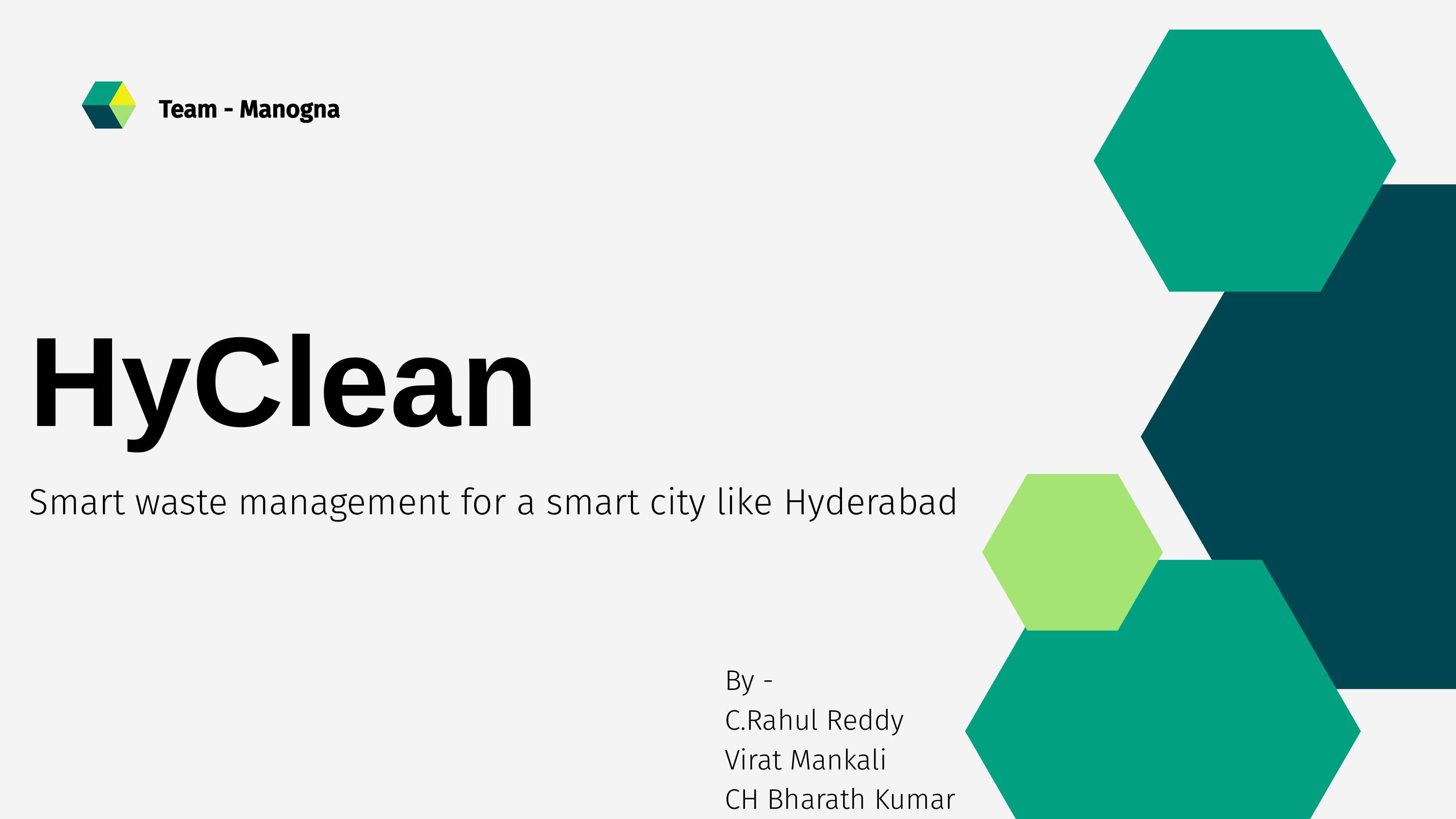

Team - Manogna

HyClean
Smart waste management for a smart city like Hyderabad

By -
C.Rahul Reddy
Virat Mankali
CH Bharath Kumar